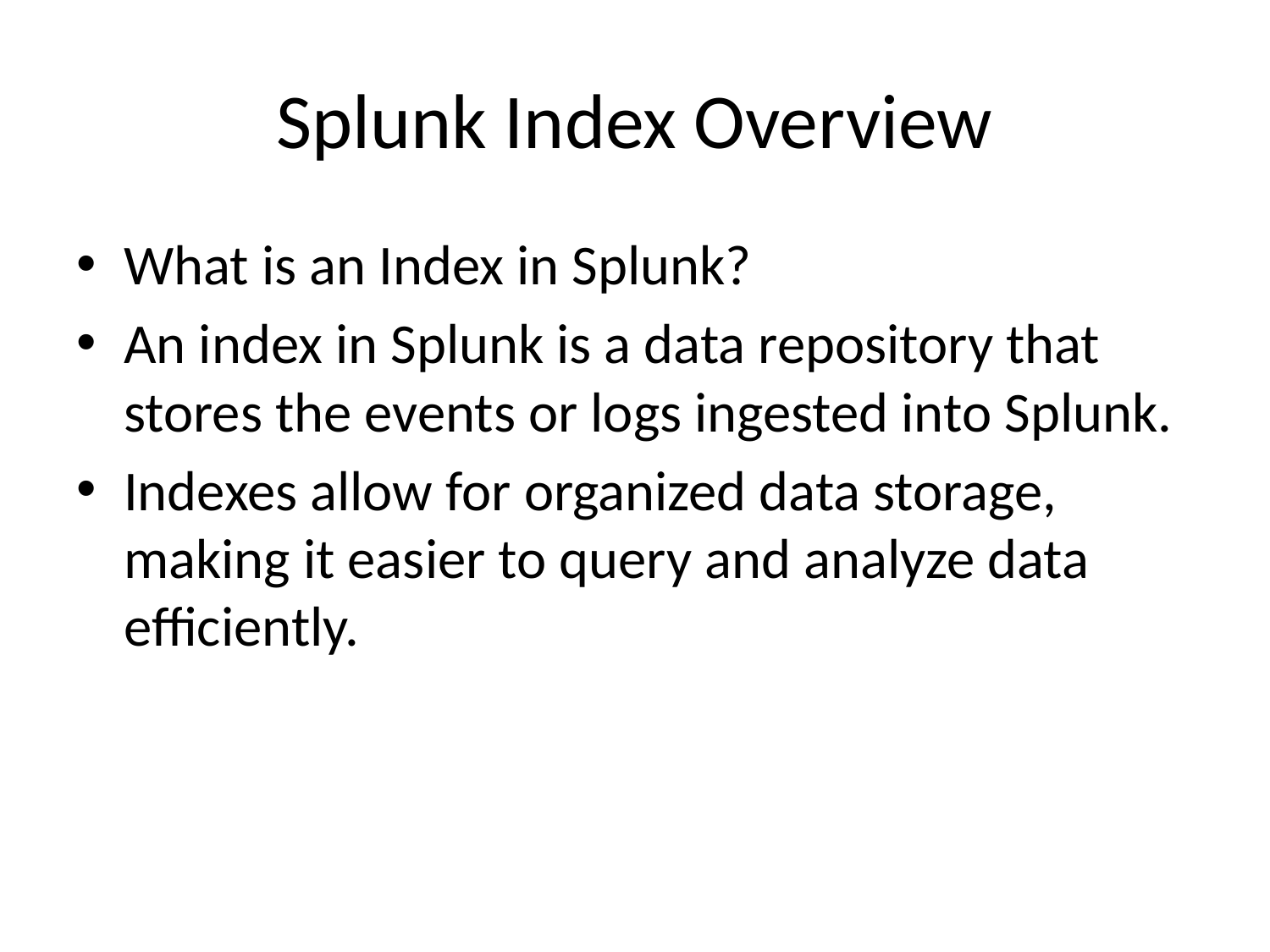

# Splunk Index Overview
What is an Index in Splunk?
An index in Splunk is a data repository that stores the events or logs ingested into Splunk.
Indexes allow for organized data storage, making it easier to query and analyze data efficiently.